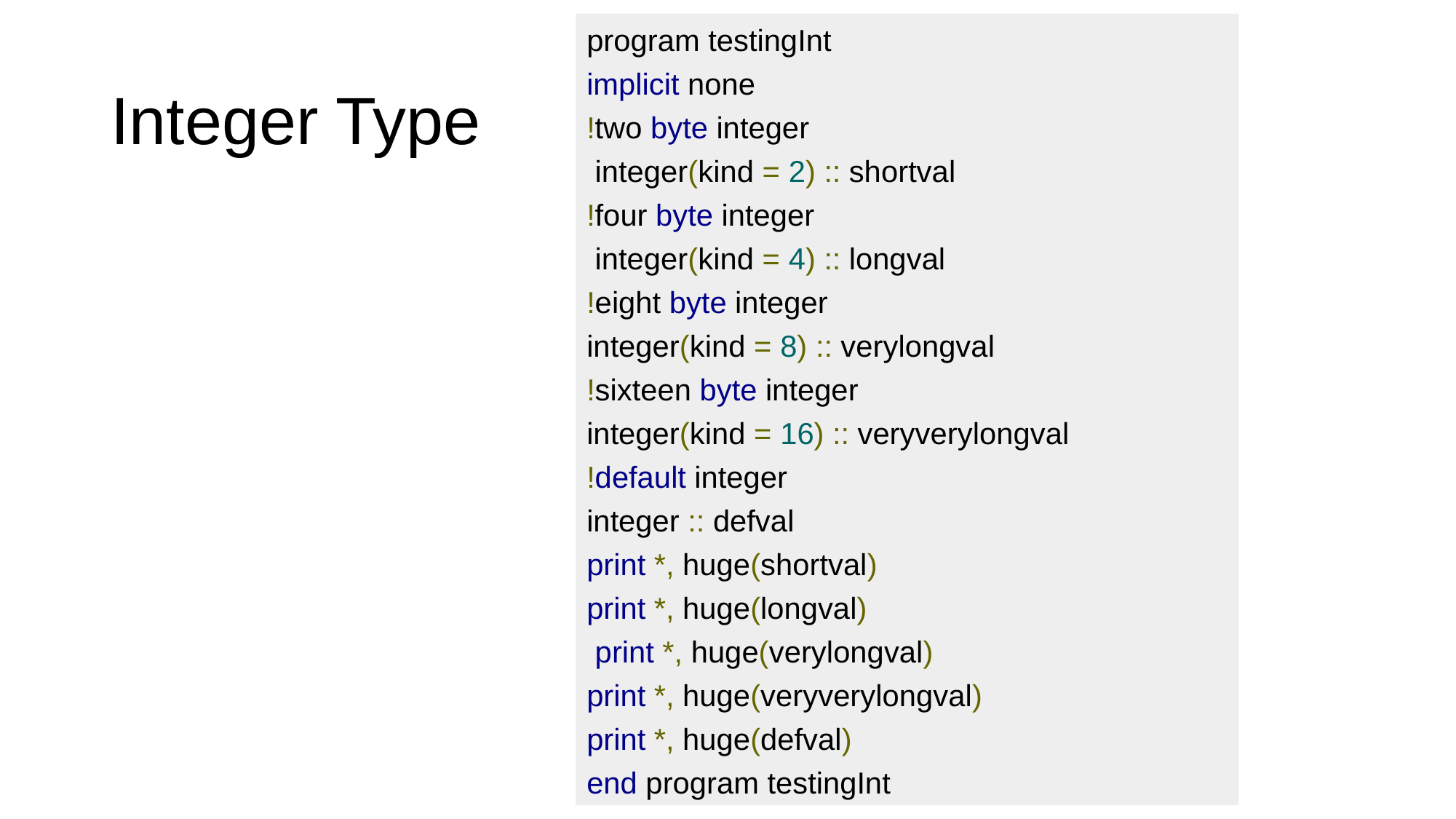

program testingInt
implicit none
!two byte integer
 integer(kind = 2) :: shortval
!four byte integer
 integer(kind = 4) :: longval
!eight byte integer
integer(kind = 8) :: verylongval
!sixteen byte integer
integer(kind = 16) :: veryverylongval
!default integer
integer :: defval
print *, huge(shortval)
print *, huge(longval)
 print *, huge(verylongval)
print *, huge(veryverylongval)
print *, huge(defval)
end program testingInt
# Integer Type